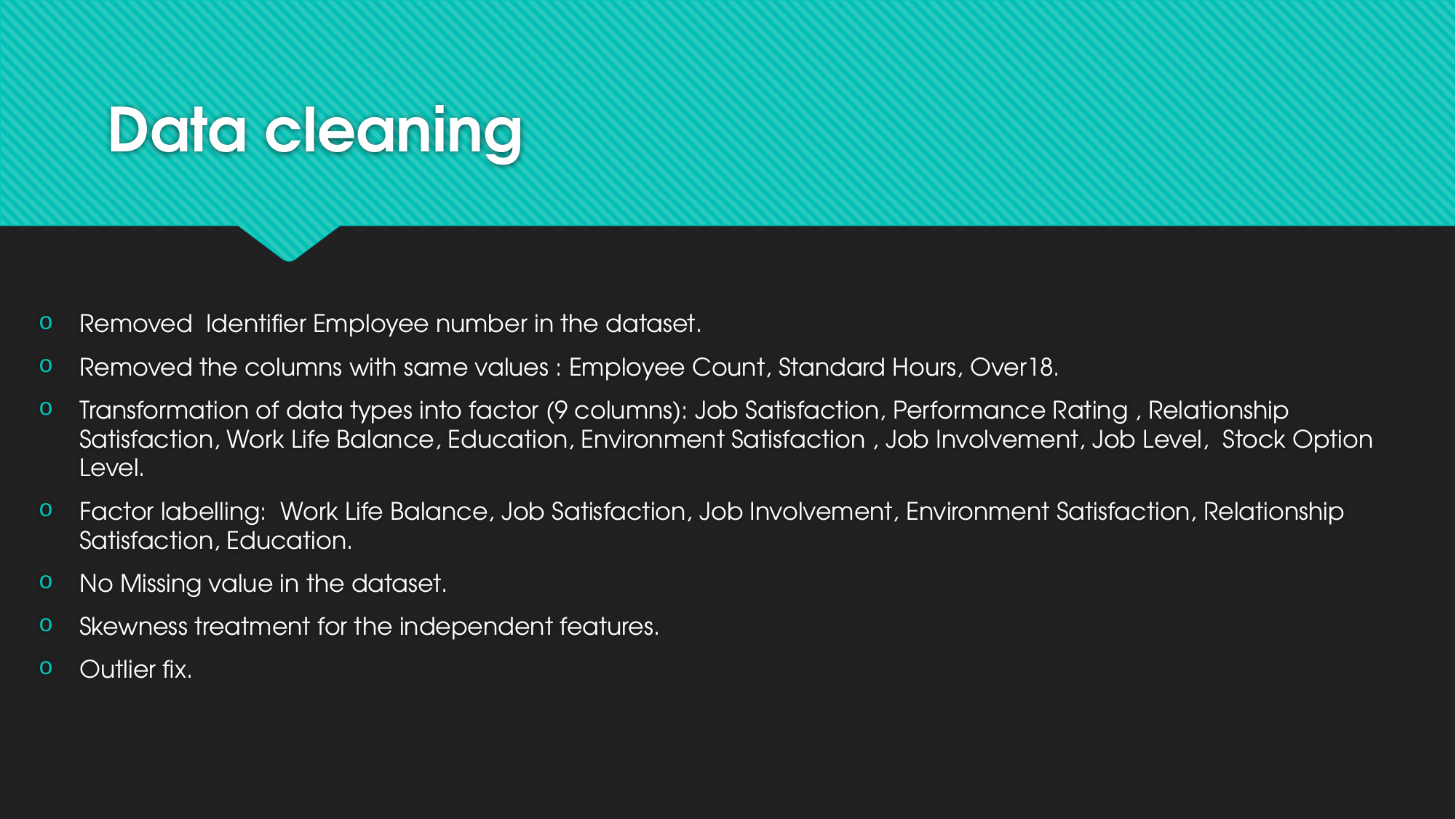

# Data cleaning

Removed  Identifier Employee number in the dataset.
Removed the columns with same values : Employee Count, Standard Hours, Over18.
Transformation of data types into factor (9 columns): Job Satisfaction, Performance Rating , Relationship Satisfaction, Work Life Balance, Education, Environment Satisfaction , Job Involvement, Job Level,  Stock Option Level.
Factor labelling:  Work Life Balance, Job Satisfaction, Job Involvement, Environment Satisfaction, Relationship Satisfaction, Education.
No Missing value in the dataset.
Skewness treatment for the independent features.
Outlier fix.